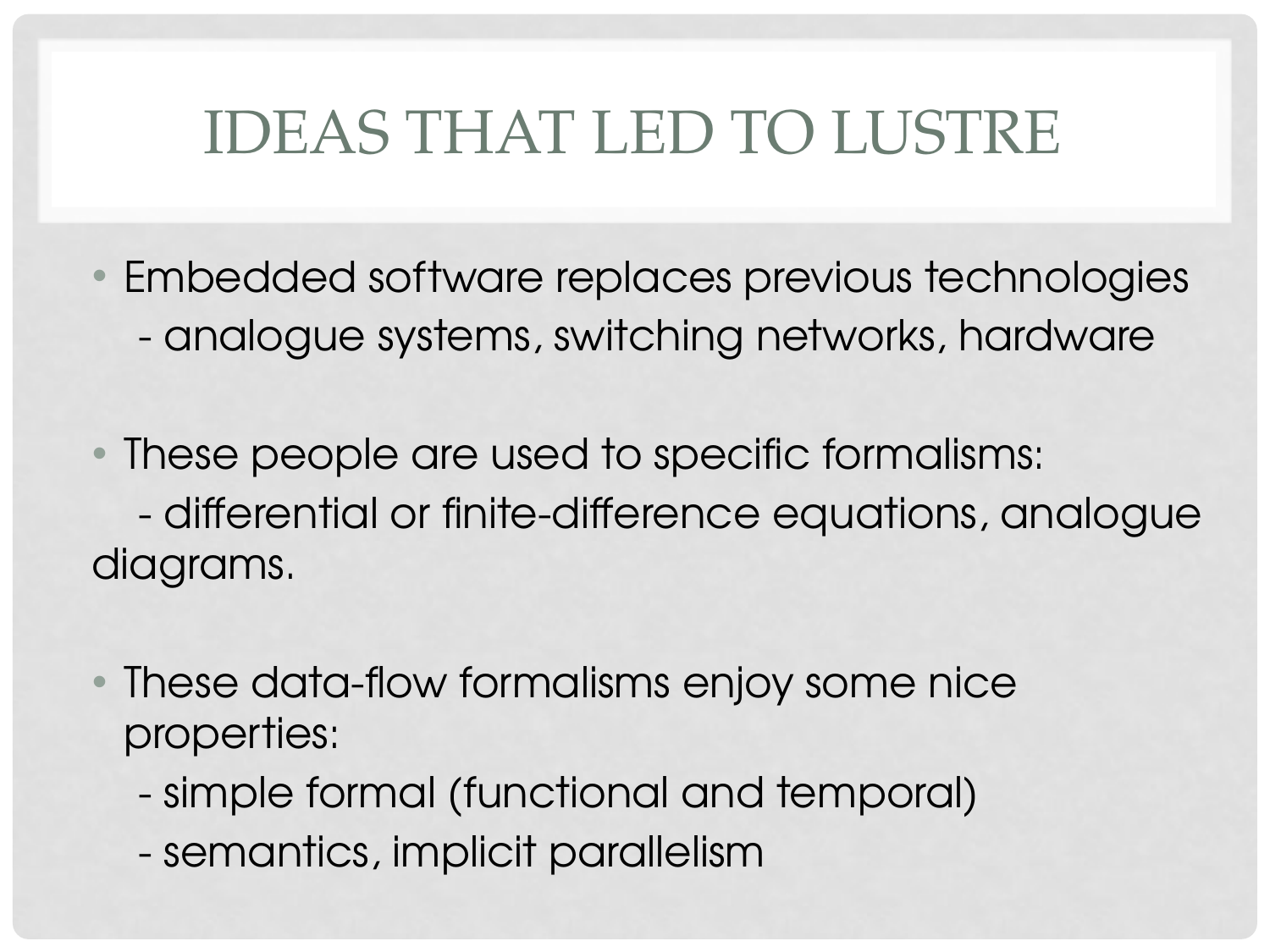

# IDEAS THAT LED TO LUSTRE
Embedded software replaces previous technologies
    - analogue systems, switching networks, hardware

These people are used to specific formalisms:
    - differential or finite-difference equations, analogue diagrams.

These data-flow formalisms enjoy some nice properties:
    - simple formal (functional and temporal)
    - semantics, implicit parallelism